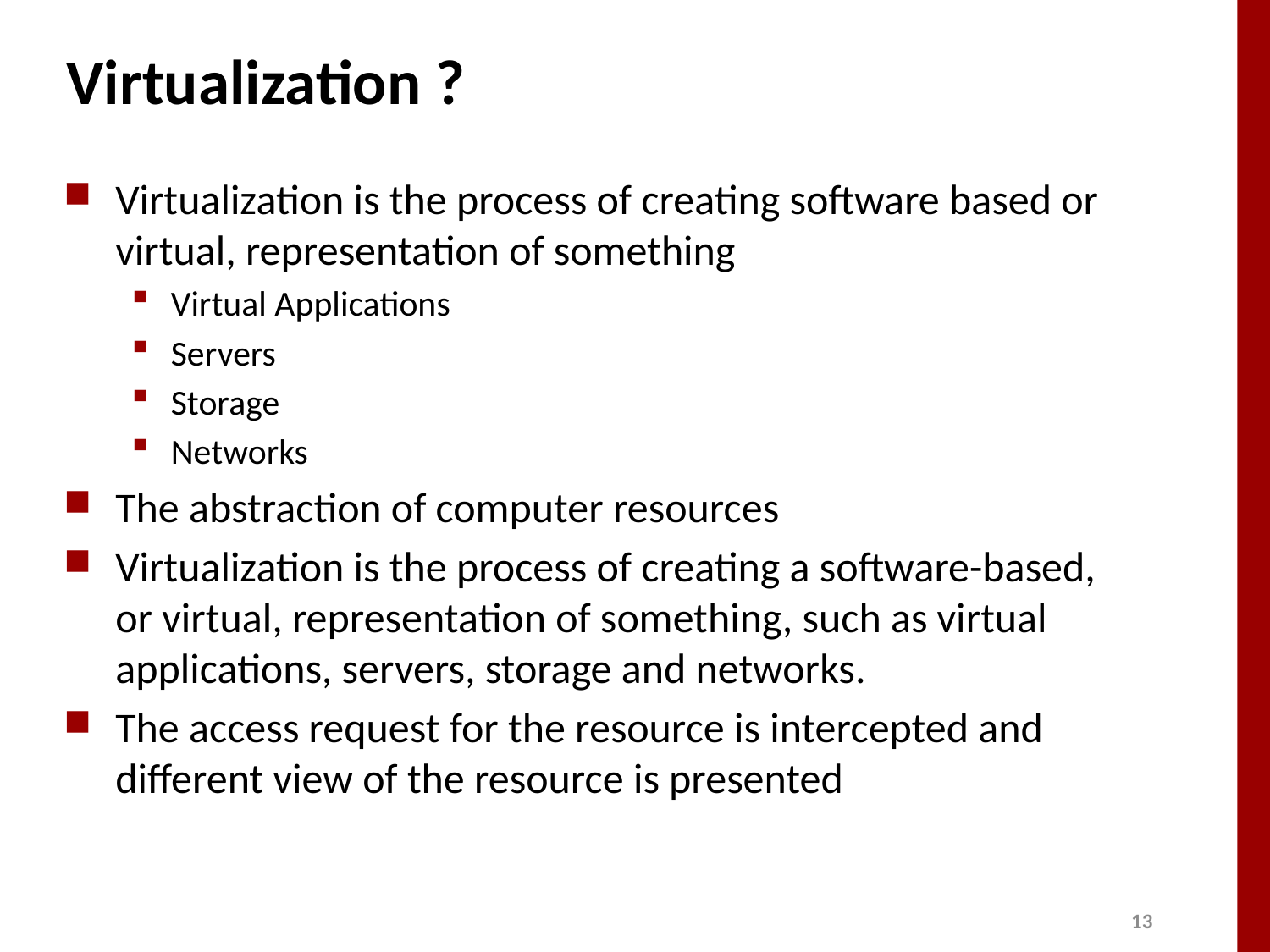

# Virtualization ?
Virtualization is the process of creating software based or virtual, representation of something
Virtual Applications
Servers
Storage
Networks
The abstraction of computer resources
Virtualization is the process of creating a software-based, or virtual, representation of something, such as virtual applications, servers, storage and networks.
The access request for the resource is intercepted and different view of the resource is presented